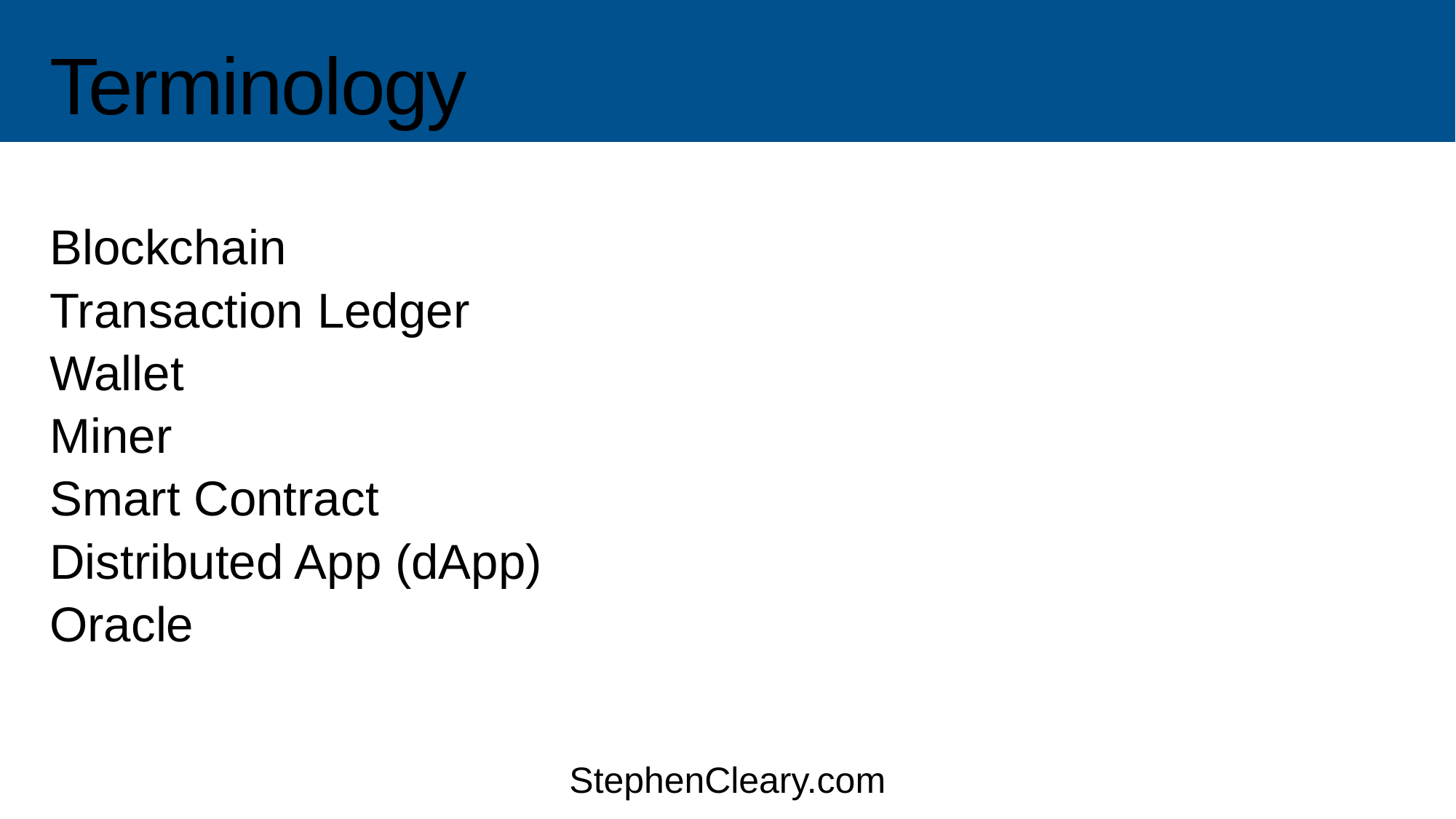

# Terminology

Blockchain
Transaction Ledger
Wallet
Miner
Smart Contract
Distributed App (dApp)
Oracle